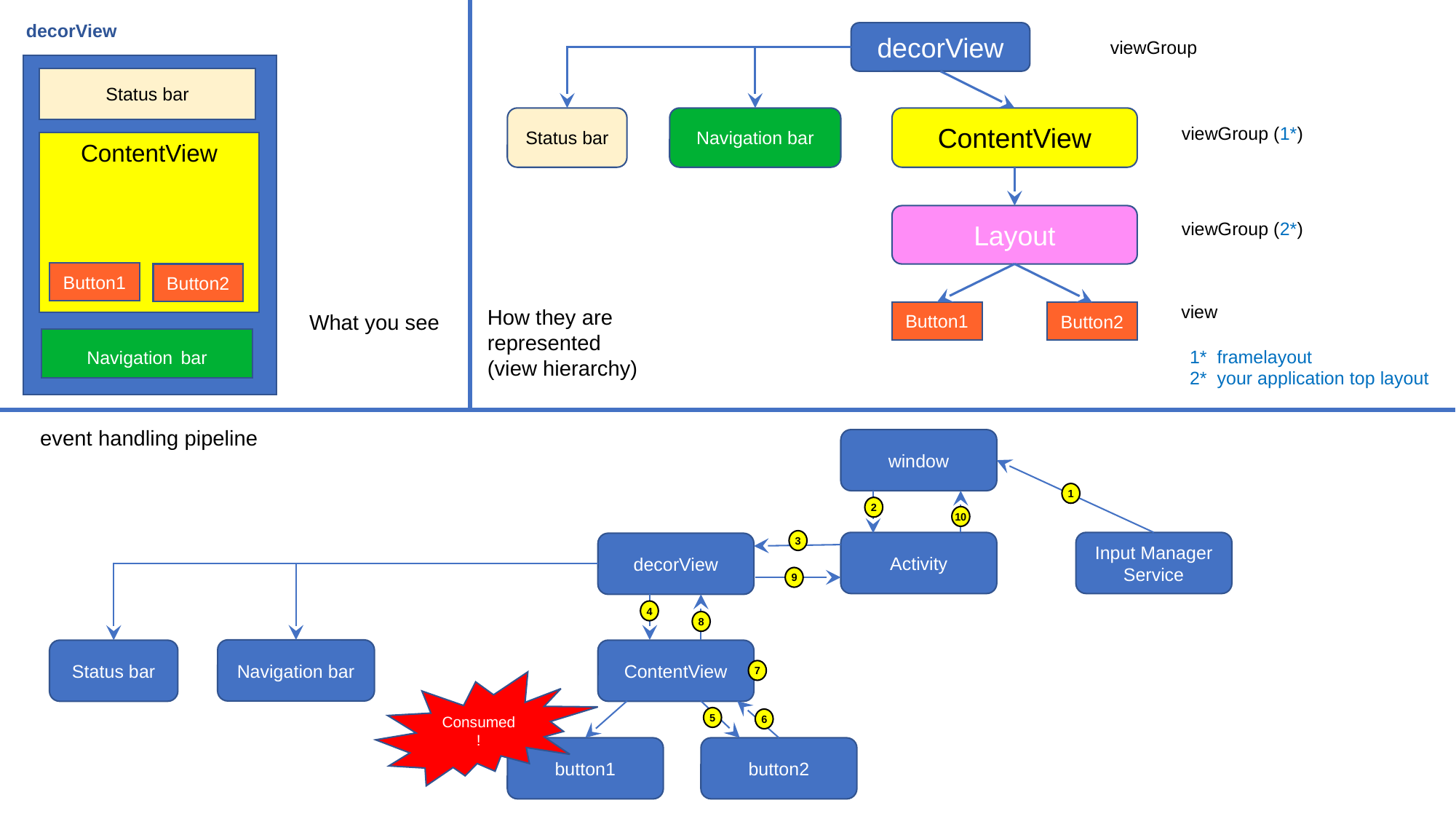

decorView
decorView
viewGroup

Status bar
Status bar
Navigation bar
ContentView
viewGroup (1*)
ContentView
Layout
viewGroup (2*)
Button1
Button2
view
How they are
represented
(view hierarchy)
Button1
Button2
What you see
Navigation bar
1*  framelayout
2*  your application top layout
event handling pipeline
window
1
2
10
3
Activity
Input Manager Service
decorView
9
4
8
Navigation bar
Status bar
ContentView
7
Consumed!
5
6
button2
button1